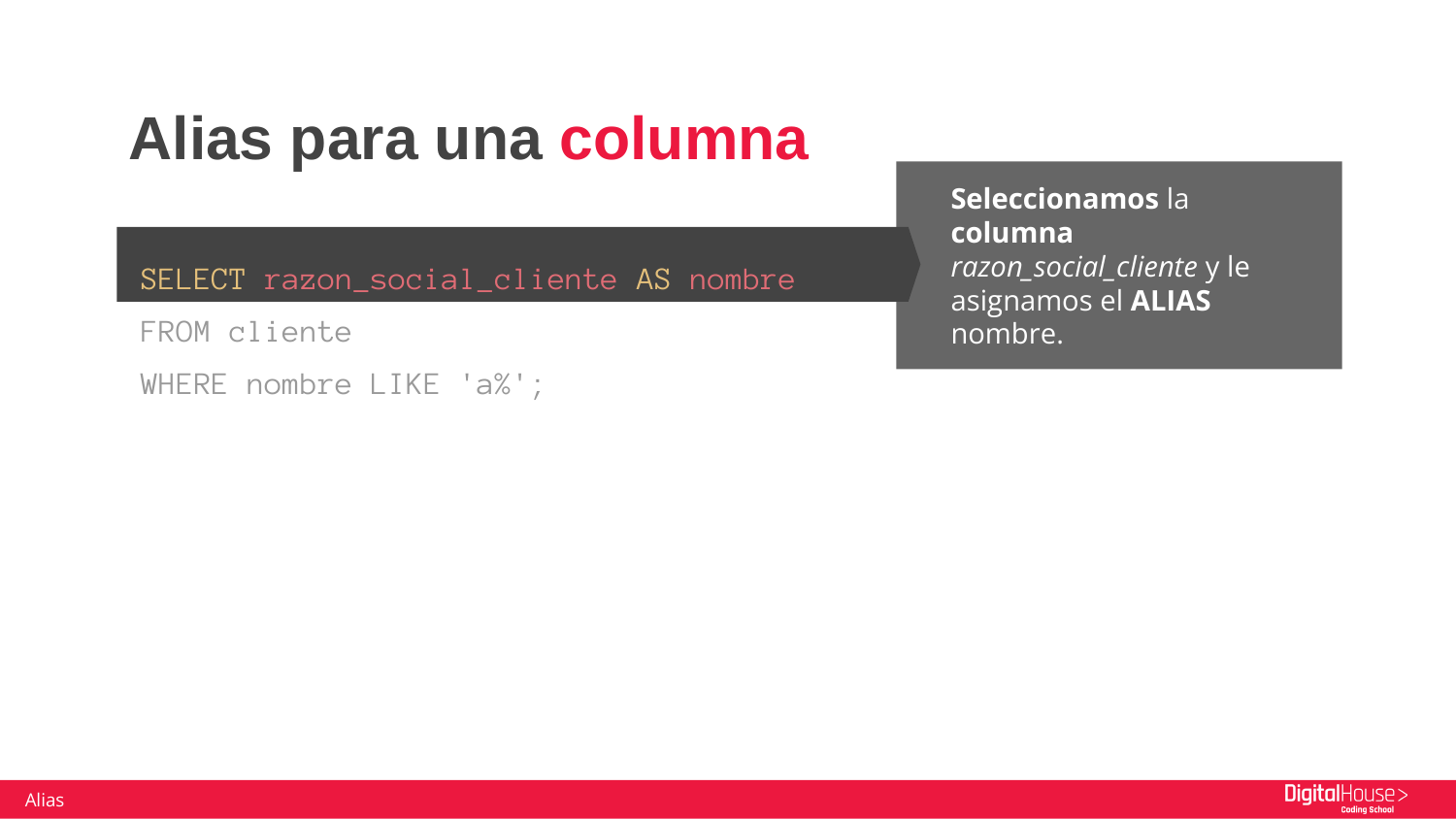

Alias para una columna
Seleccionamos la columna razon_social_cliente y le asignamos el ALIAS nombre.

SELECT razon_social_cliente AS nombre
FROM cliente
WHERE nombre LIKE 'a%';